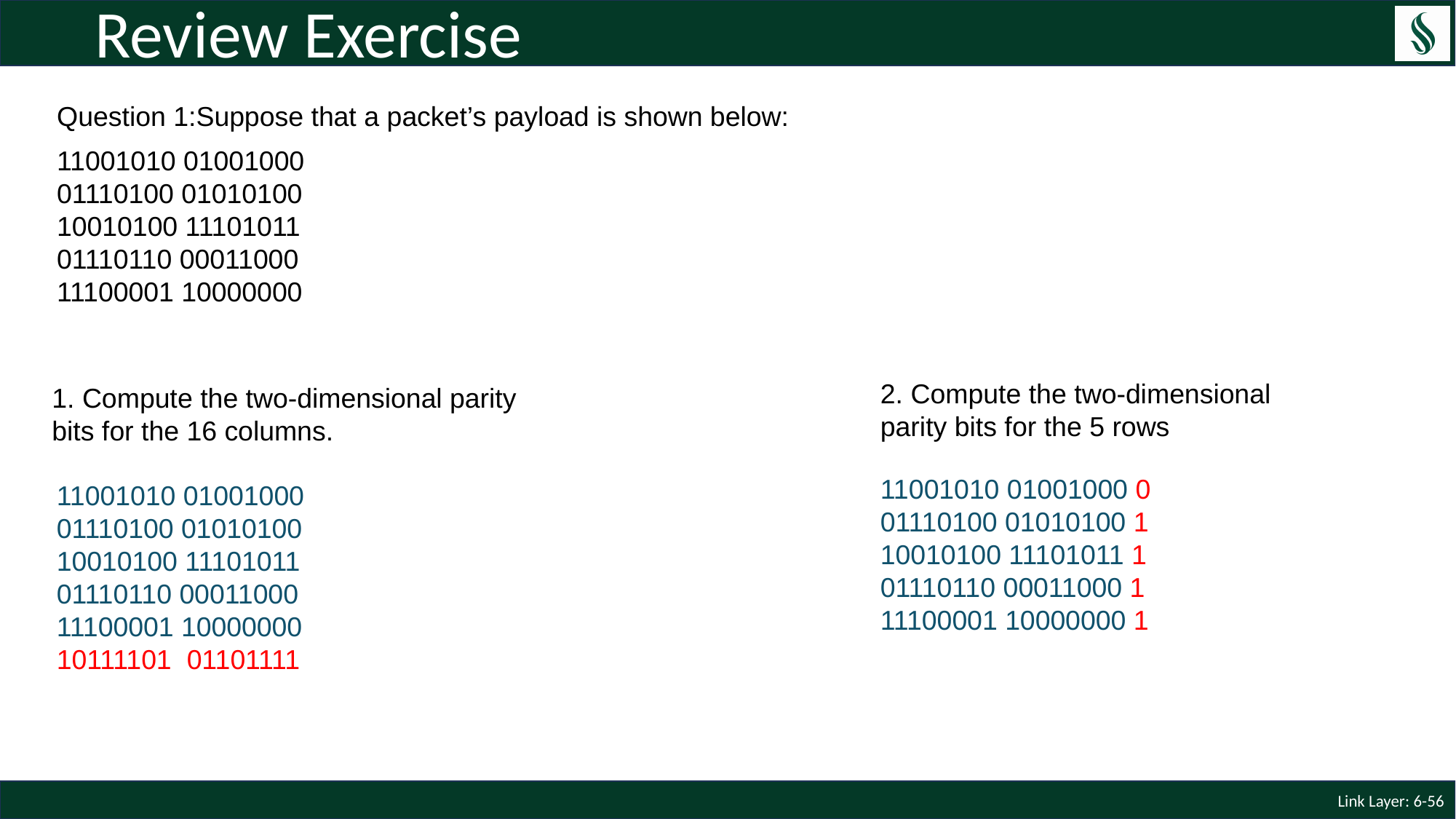

# Review Exercise
Question 1:Suppose that a packet’s payload is shown below:
11001010 01001000
01110100 01010100
10010100 11101011
01110110 00011000
11100001 10000000
2. Compute the two-dimensional parity bits for the 5 rows
1. Compute the two-dimensional parity bits for the 16 columns.
11001010 01001000 0
01110100 01010100 1
10010100 11101011 1
01110110 00011000 1
11100001 10000000 1
11001010 01001000
01110100 01010100
10010100 11101011
01110110 00011000
11100001 10000000
10111101  01101111
Link Layer: 6-56